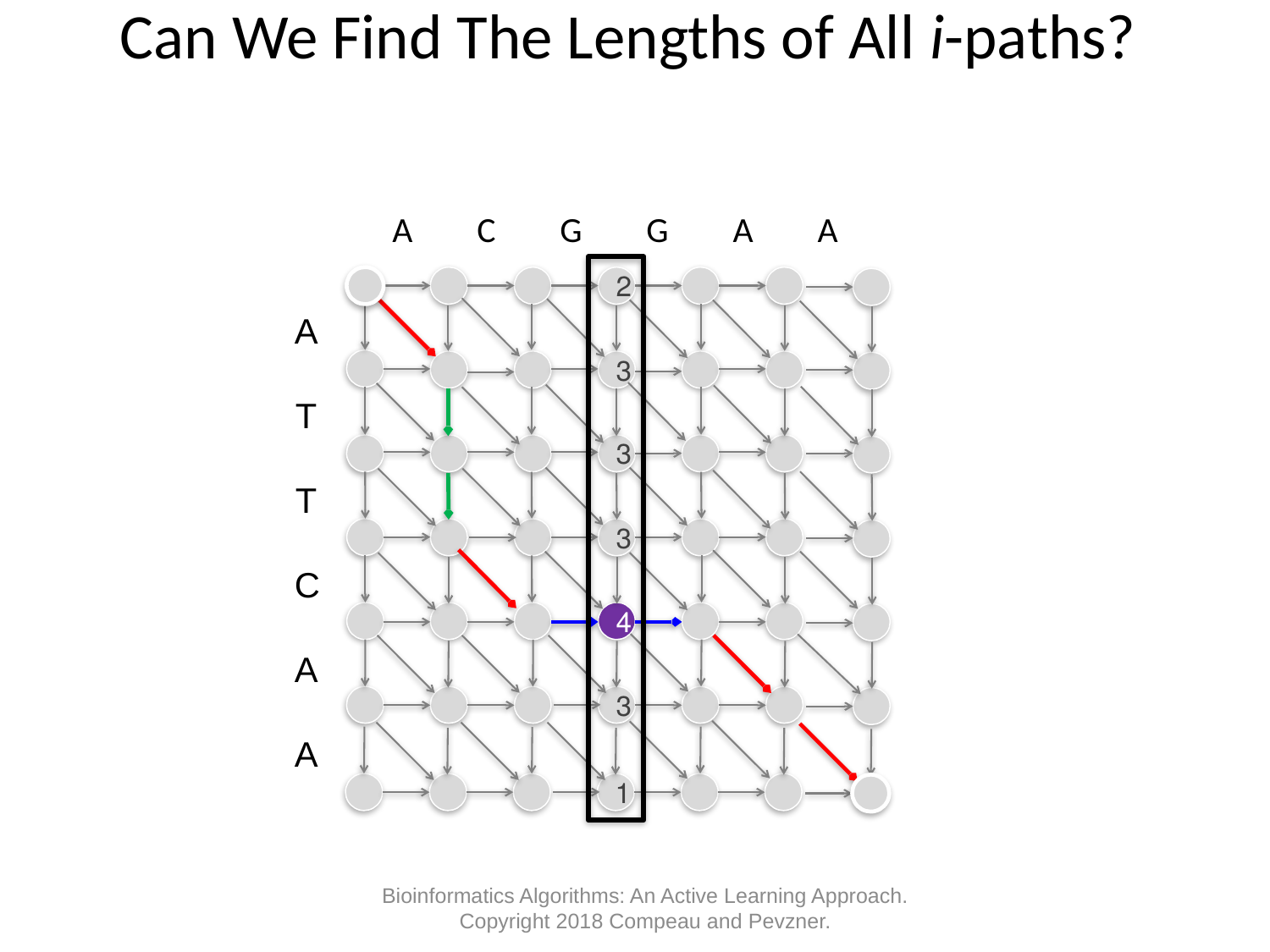

Can We Find The Lengths of All i-paths?
A        C        G        G        A        A

2

A

T

T

C

A

A

3

3

3

4

3

1

Bioinformatics Algorithms: An Active Learning Approach. Copyright 2018 Compeau and Pevzner.